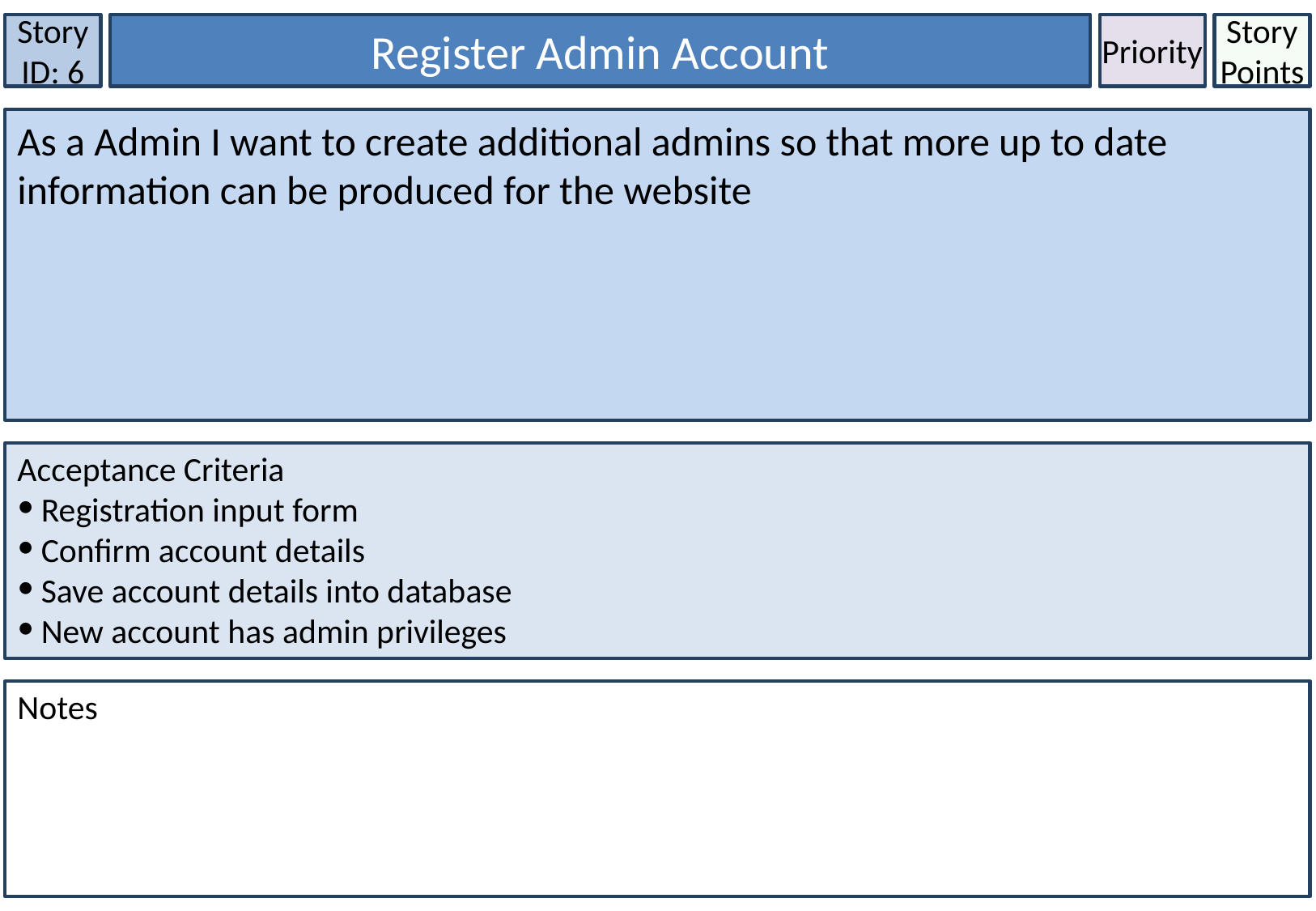

Story ID: 6
Register Admin Account
Priority
Story Points
As a Admin I want to create additional admins so that more up to date information can be produced for the website
Acceptance Criteria
Registration input form
Confirm account details
Save account details into database
New account has admin privileges
Notes